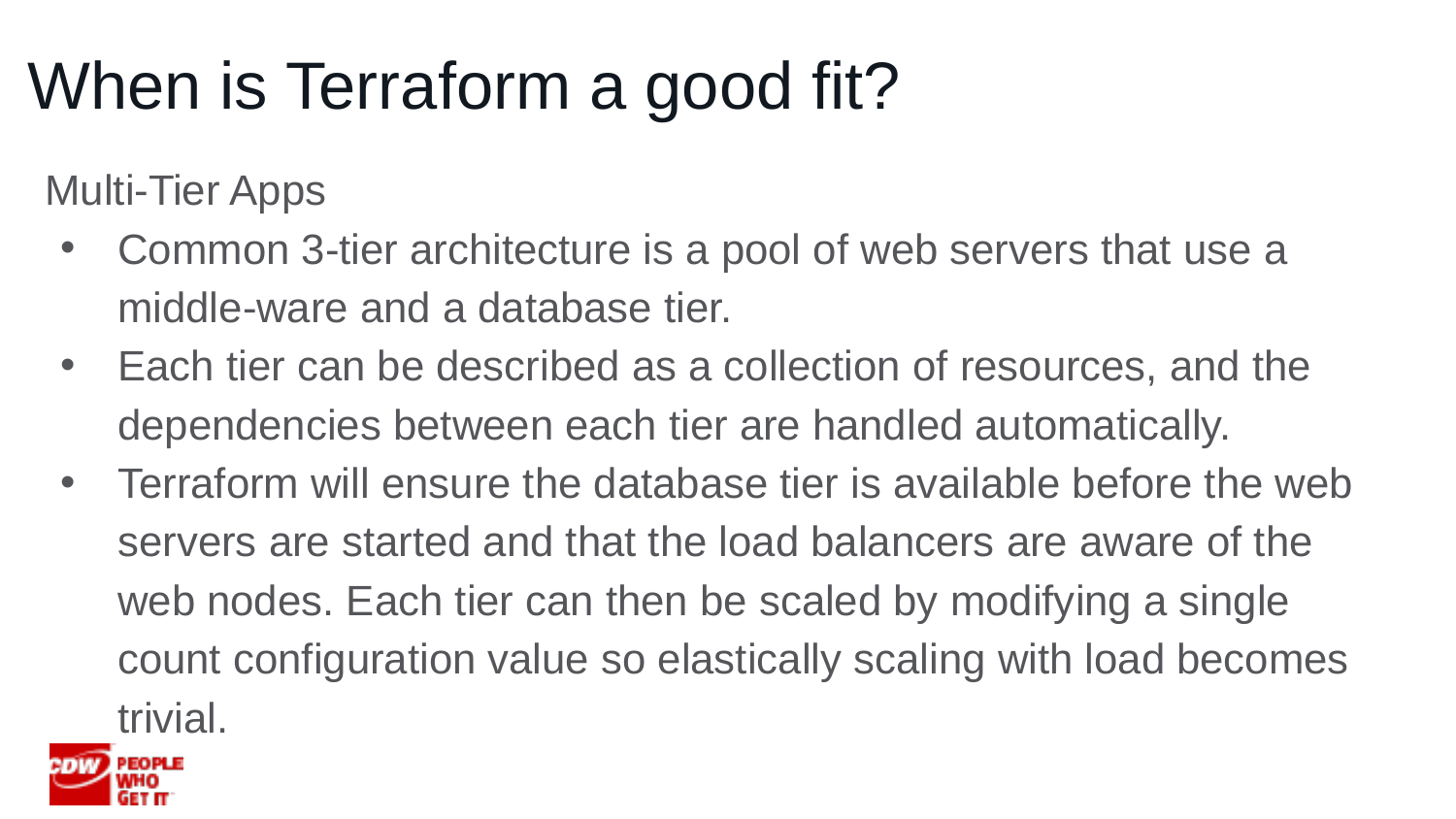

# When is Terraform a good fit?
Multi-Tier Apps
Common 3-tier architecture is a pool of web servers that use a middle-ware and a database tier.
Each tier can be described as a collection of resources, and the dependencies between each tier are handled automatically.
Terraform will ensure the database tier is available before the web servers are started and that the load balancers are aware of the web nodes. Each tier can then be scaled by modifying a single count configuration value so elastically scaling with load becomes trivial.